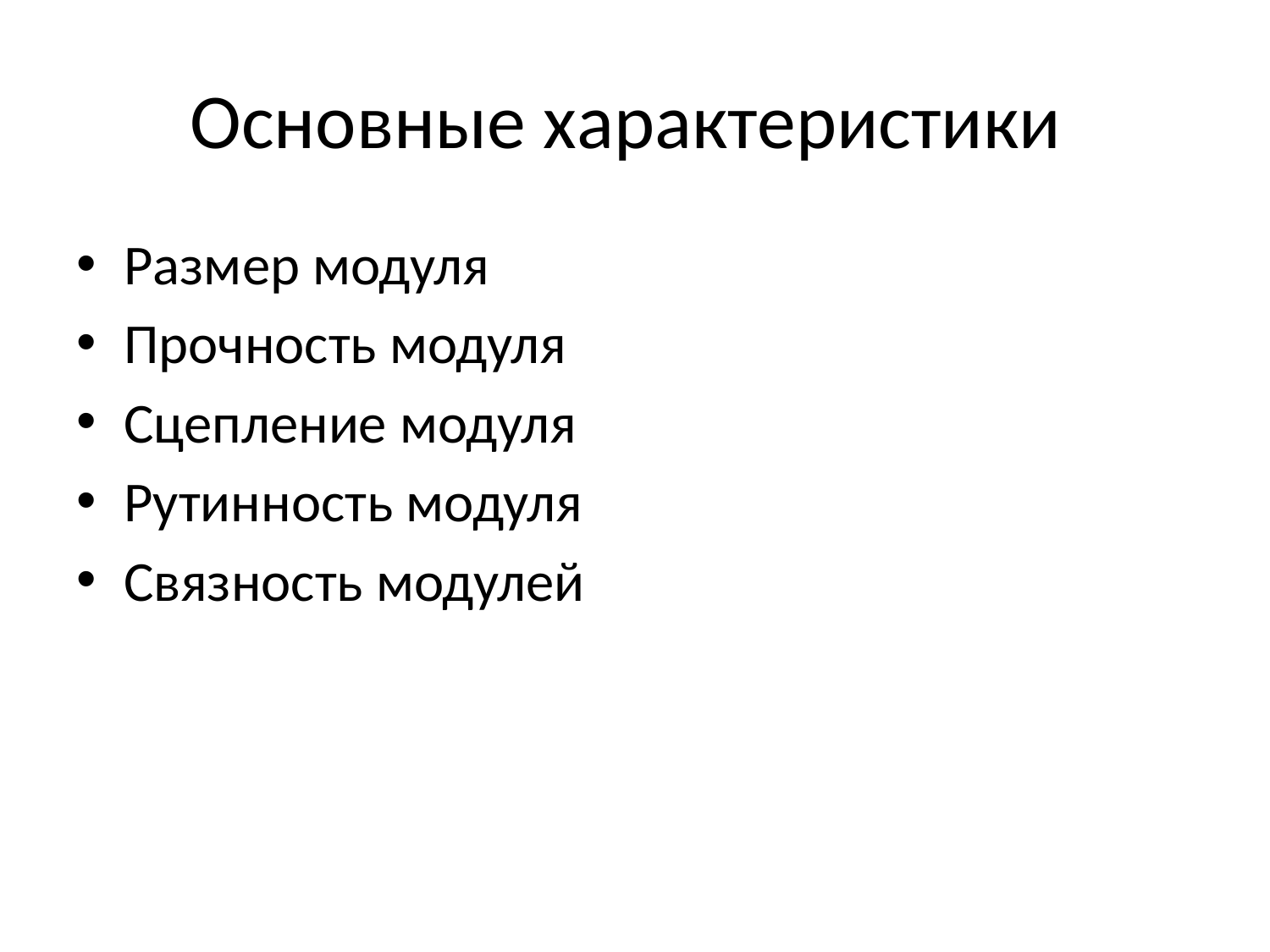

# Основные характеристики
Размер модуля
Прочность модуля
Сцепление модуля
Рутинность модуля
Связность модулей